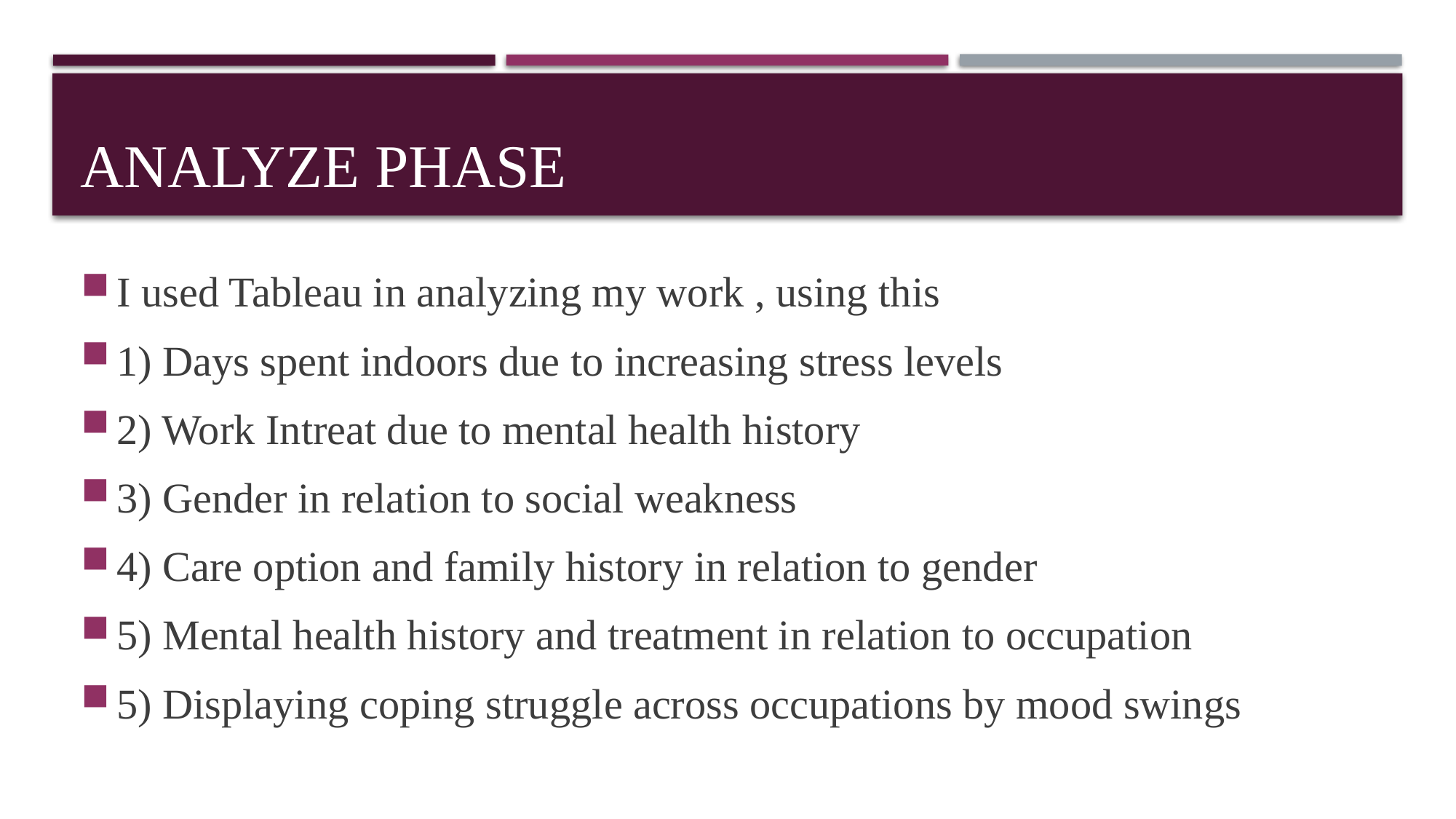

# ANALYZE PHASE
I used Tableau in analyzing my work , using this
1) Days spent indoors due to increasing stress levels
2) Work Intreat due to mental health history
3) Gender in relation to social weakness
4) Care option and family history in relation to gender
5) Mental health history and treatment in relation to occupation
5) Displaying coping struggle across occupations by mood swings